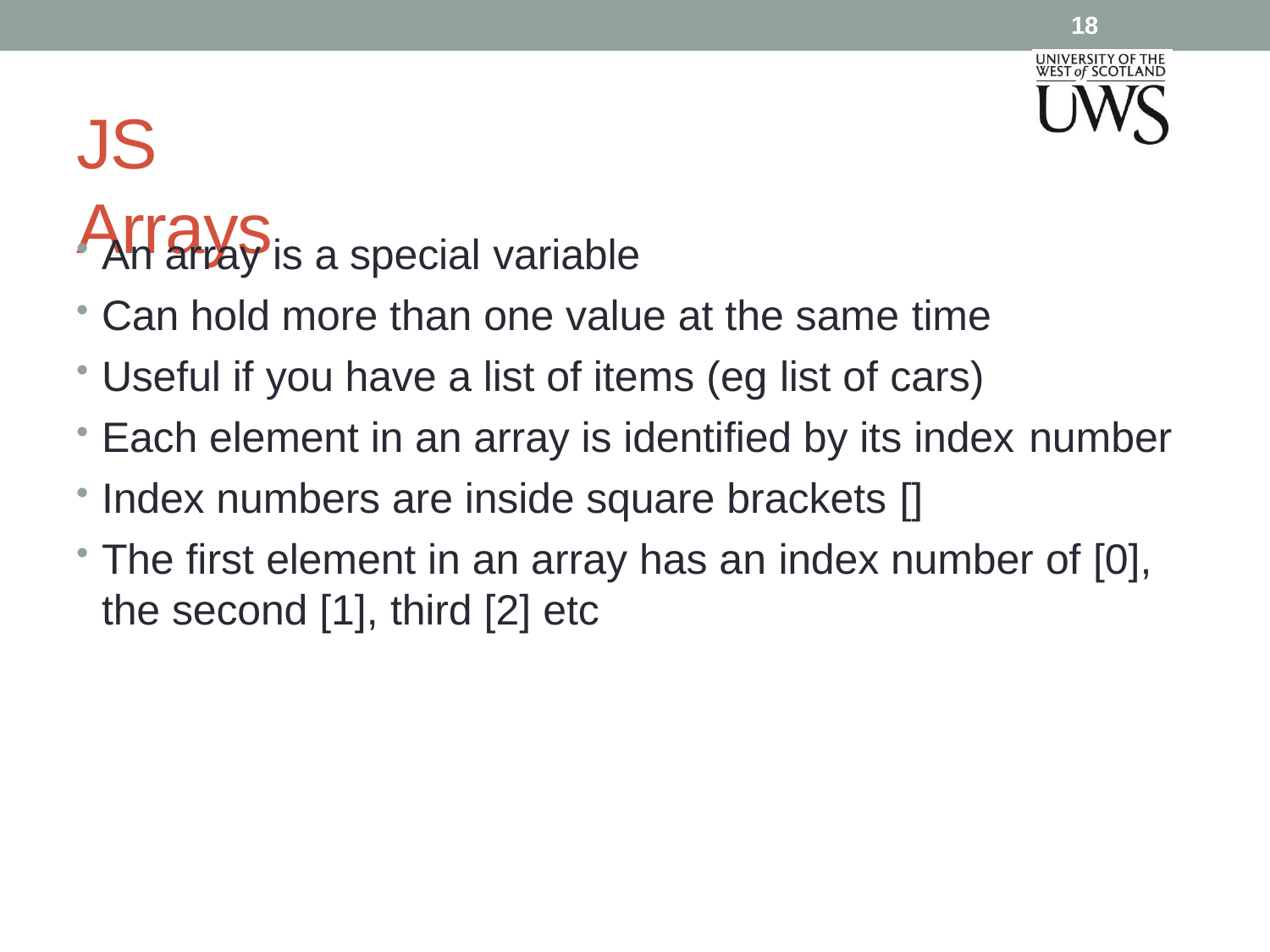

18
# JS Arrays
An array is a special variable
Can hold more than one value at the same time
Useful if you have a list of items (eg list of cars)
Each element in an array is identified by its index number
Index numbers are inside square brackets []
The first element in an array has an index number of [0],
the second [1], third [2] etc